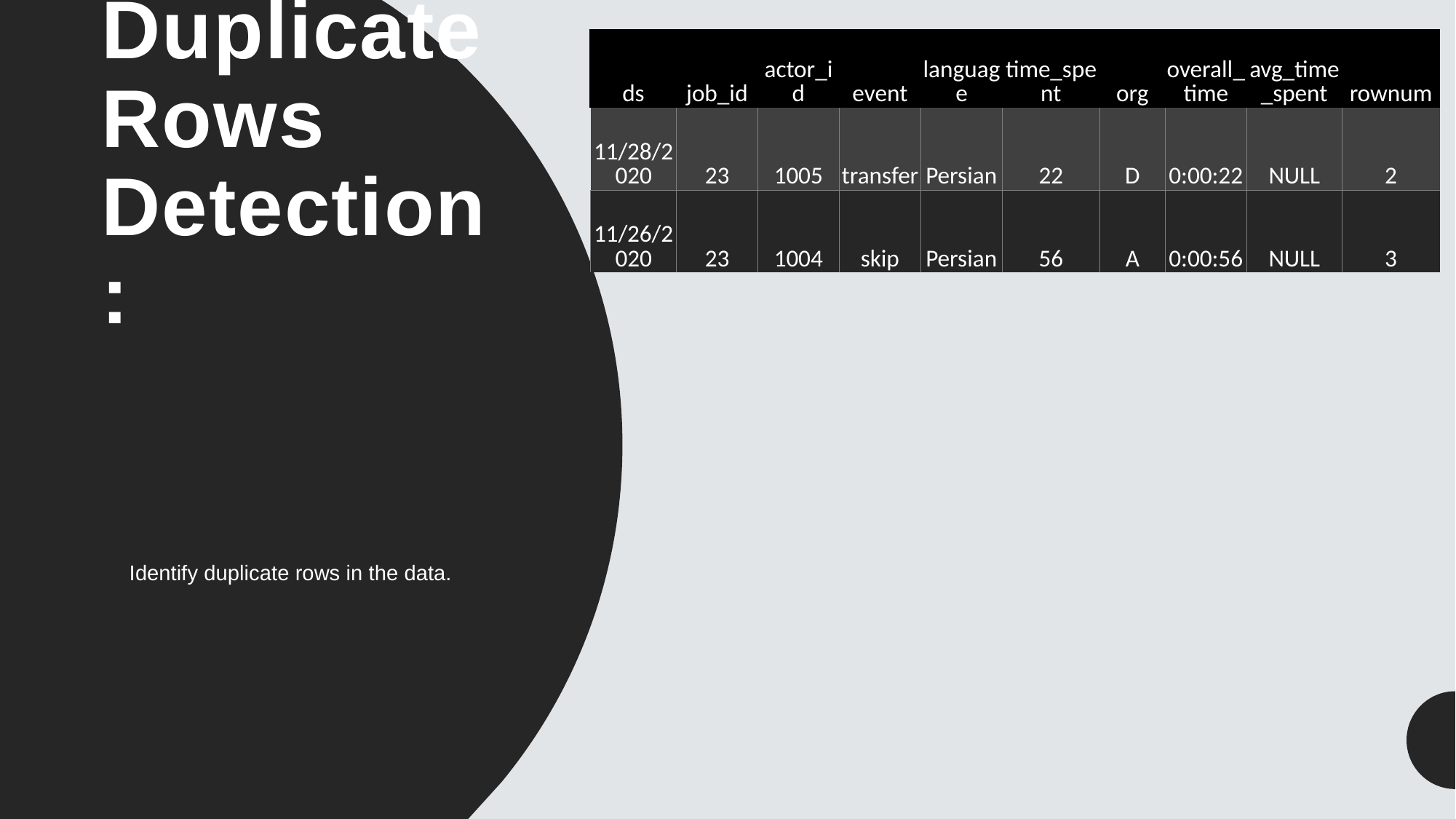

| ds | job\_id | actor\_id | event | language | time\_spent | org | overall\_time | avg\_time\_spent | rownum |
| --- | --- | --- | --- | --- | --- | --- | --- | --- | --- |
| 11/28/2020 | 23 | 1005 | transfer | Persian | 22 | D | 0:00:22 | NULL | 2 |
| 11/26/2020 | 23 | 1004 | skip | Persian | 56 | A | 0:00:56 | NULL | 3 |
# Duplicate Rows Detection:
 Identify duplicate rows in the data.